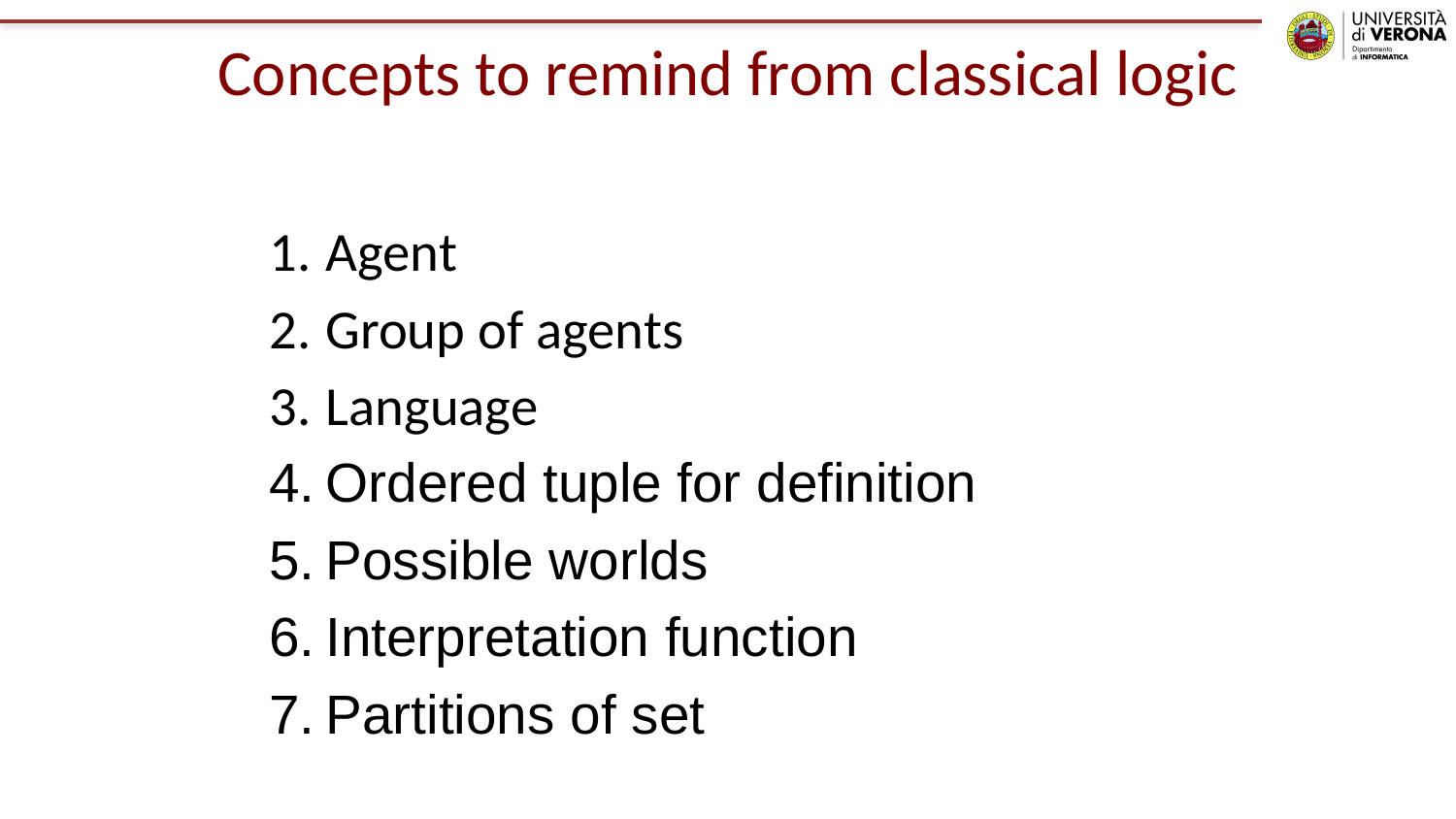

# Concepts to remind from classical logic
Agent
Group of agents
Language
Ordered tuple for definition
Possible worlds
Interpretation function
Partitions of set